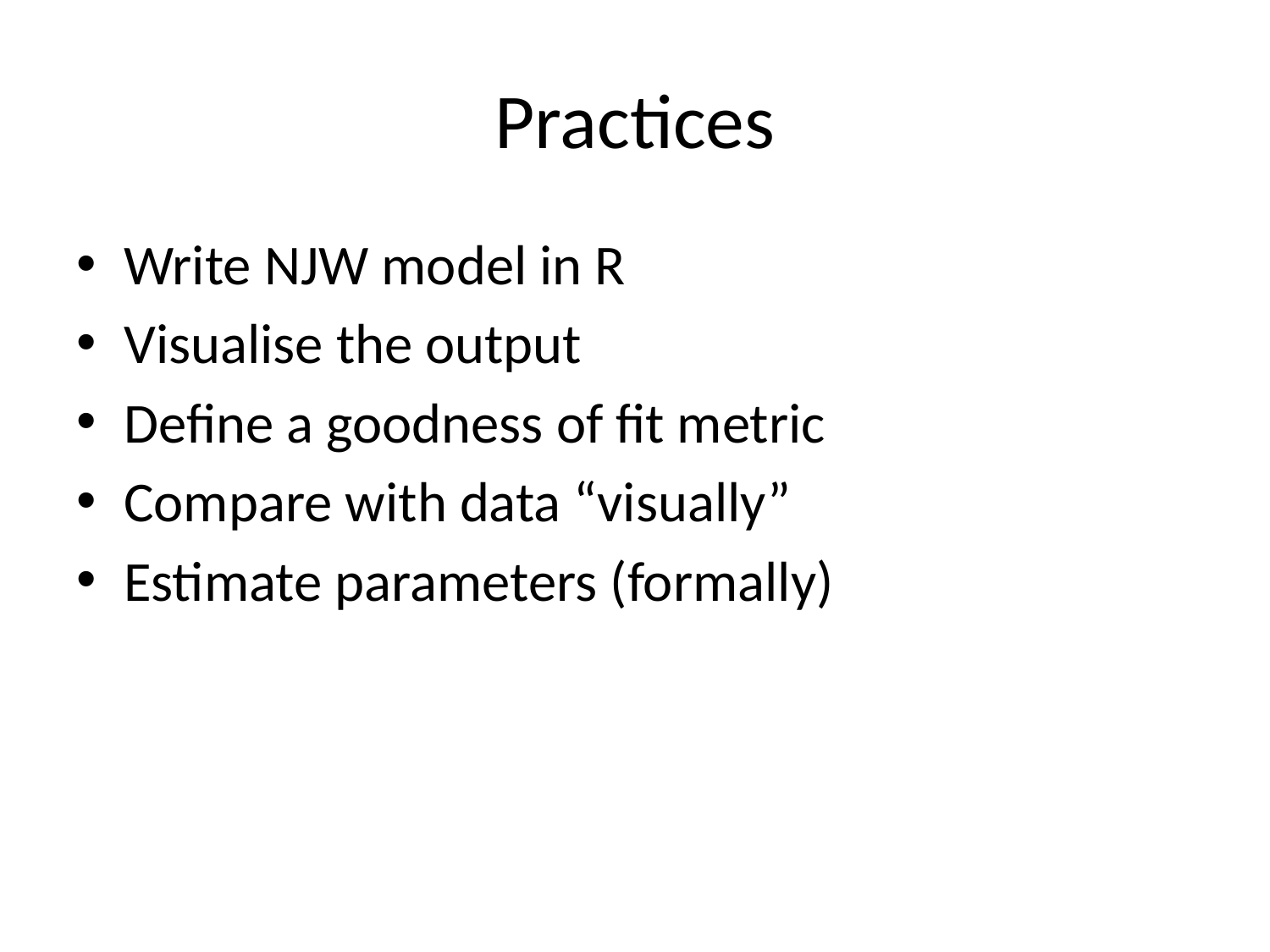

# Practices
Write NJW model in R
Visualise the output
Define a goodness of fit metric
Compare with data “visually”
Estimate parameters (formally)